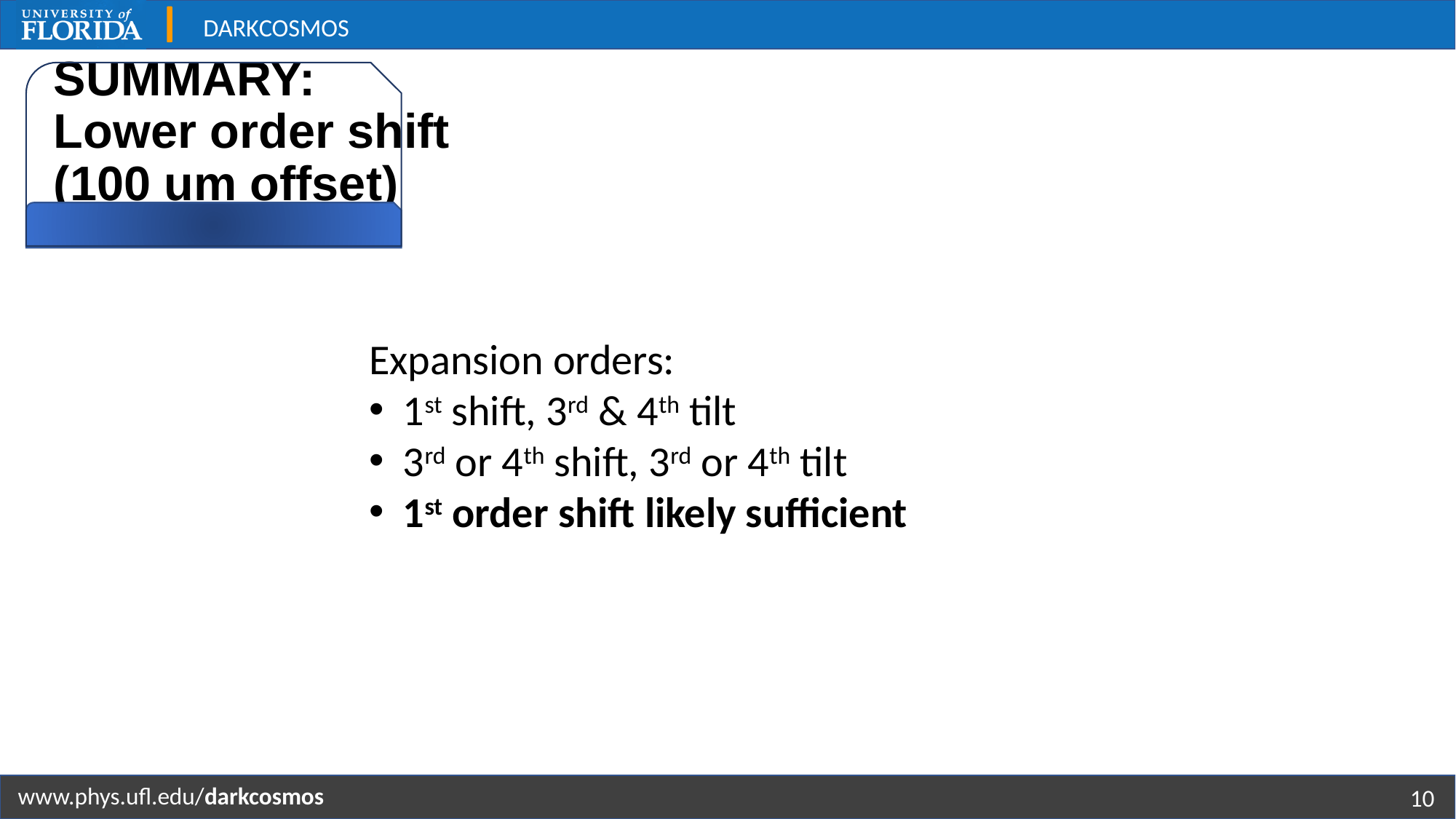

SUMMARY:
Lower order shift
(100 um offset)
Expansion orders:
1st shift, 3rd & 4th tilt
3rd or 4th shift, 3rd or 4th tilt
1st order shift likely sufficient
10